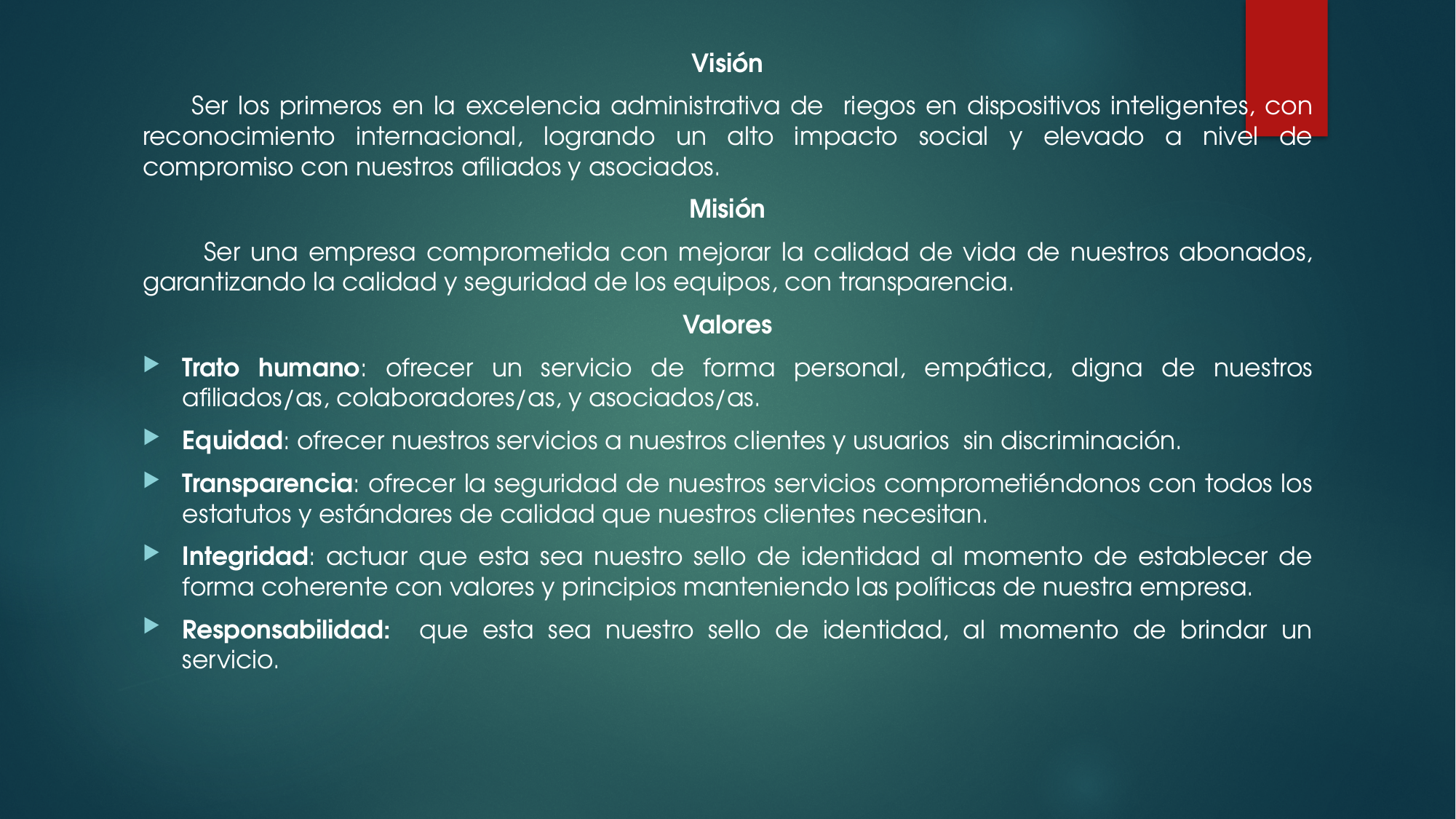

Visión
     Ser los primeros en la excelencia administrativa de  riegos en dispositivos inteligentes, con reconocimiento internacional, logrando un alto impacto social y elevado a nivel de compromiso con nuestros afiliados y asociados.
Misión
      Ser una empresa comprometida con mejorar la calidad de vida de nuestros abonados, garantizando la calidad y seguridad de los equipos, con transparencia.
Valores
Trato humano: ofrecer un servicio de forma personal, empática, digna de nuestros afiliados/as, colaboradores/as, y asociados/as.
Equidad: ofrecer nuestros servicios a nuestros clientes y usuarios  sin discriminación.
Transparencia: ofrecer la seguridad de nuestros servicios comprometiéndonos con todos los estatutos y estándares de calidad que nuestros clientes necesitan.
Integridad: actuar que esta sea nuestro sello de identidad al momento de establecer de forma coherente con valores y principios manteniendo las políticas de nuestra empresa.
Responsabilidad:  que esta sea nuestro sello de identidad, al momento de brindar un servicio.